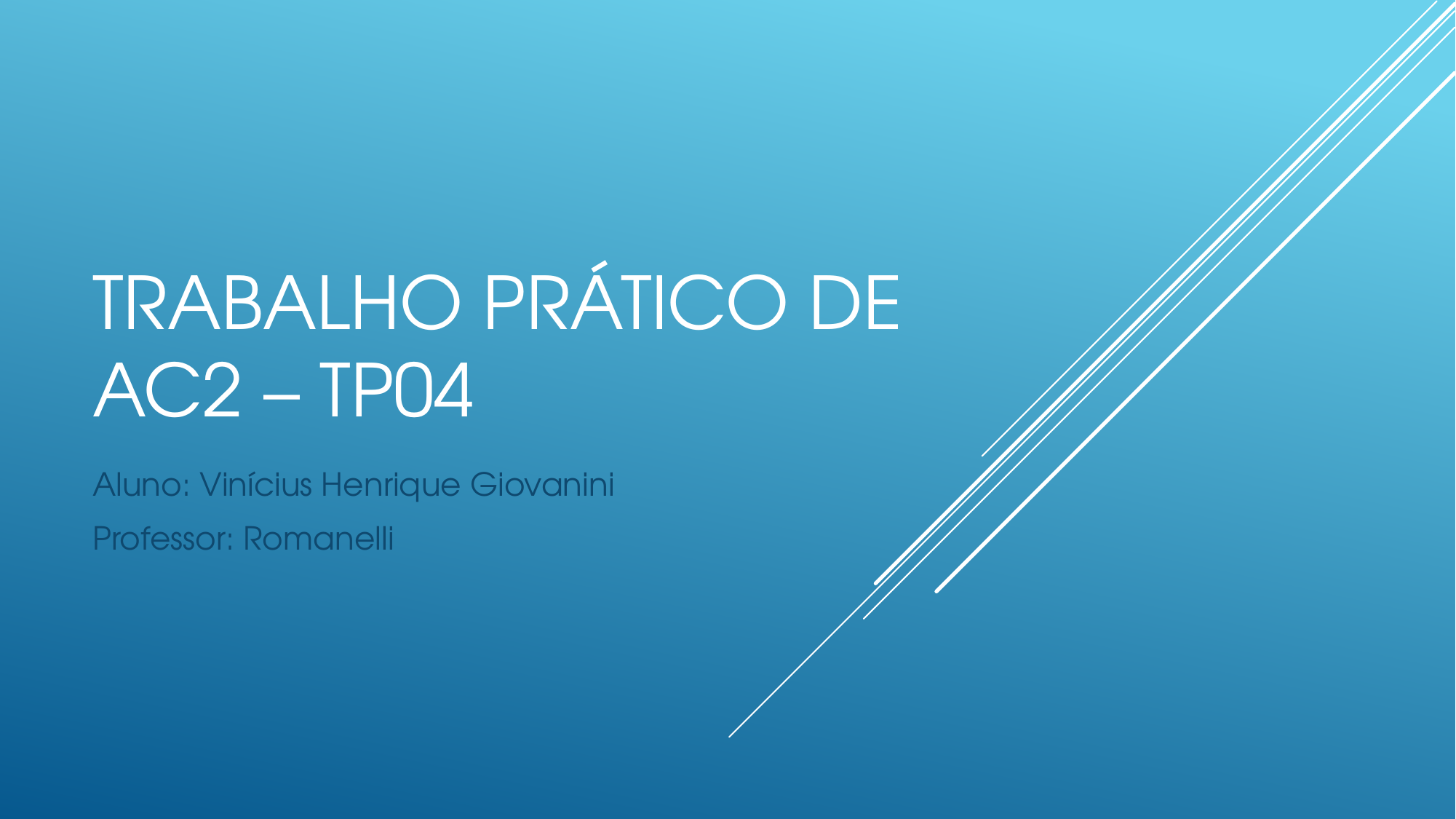

# Trabalho prático de ac2 – tp04
Aluno: Vinícius Henrique Giovanini
Professor: Romanelli